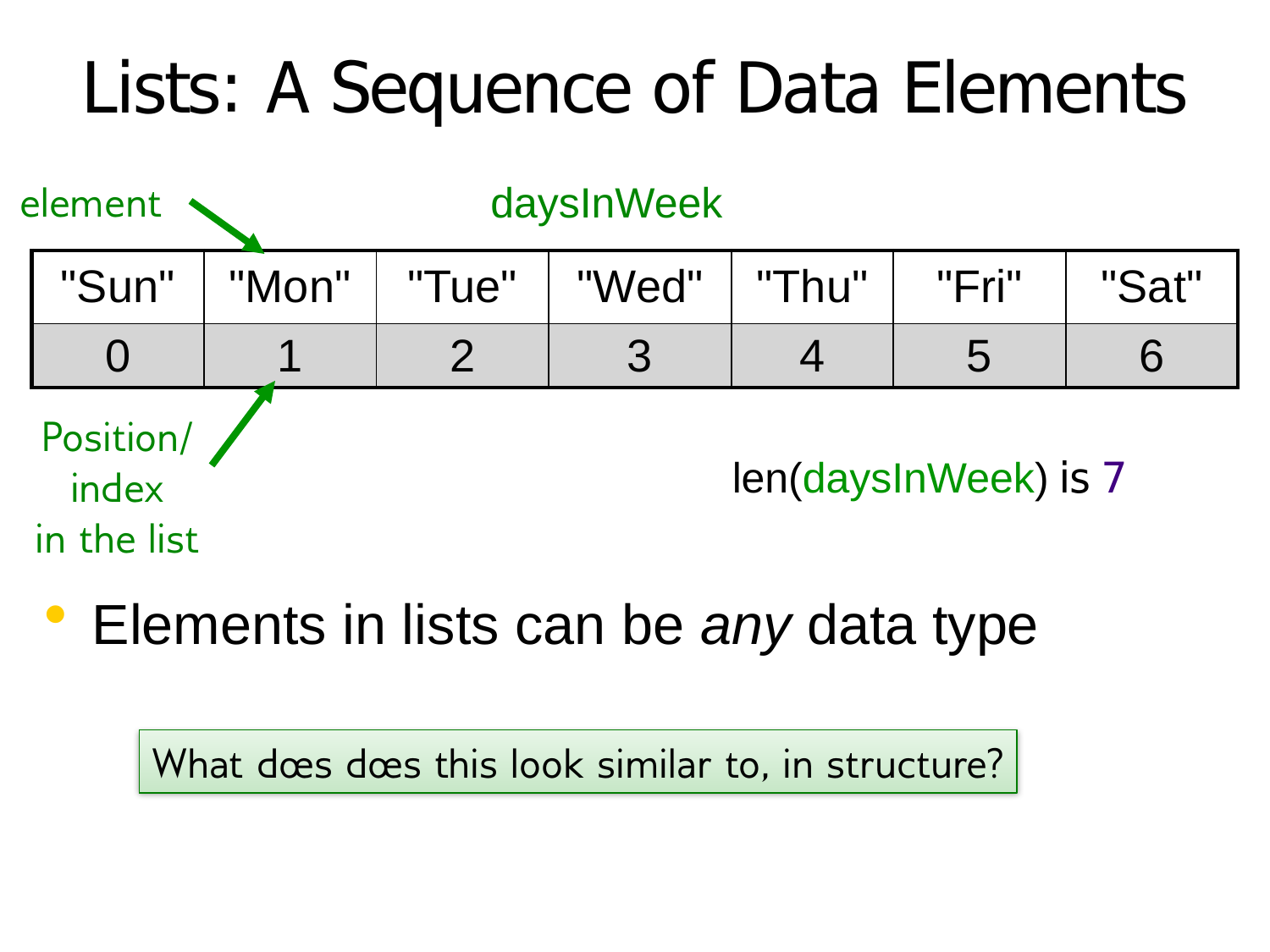

# Lists: A Sequence of Data Elements
element
daysInWeek

| "Sun" | "Mon" | "Tue" | "Wed" | "Thu" | "Fri" | "Sat" |
| --- | --- | --- | --- | --- | --- | --- |
| 0 | 1 | 2 | 3 | 4 | 5 | 6 |

Position/index
in the list
len(daysInWeek) is 7
Elements in lists can be any data type
What does does this look similar to, in structure?